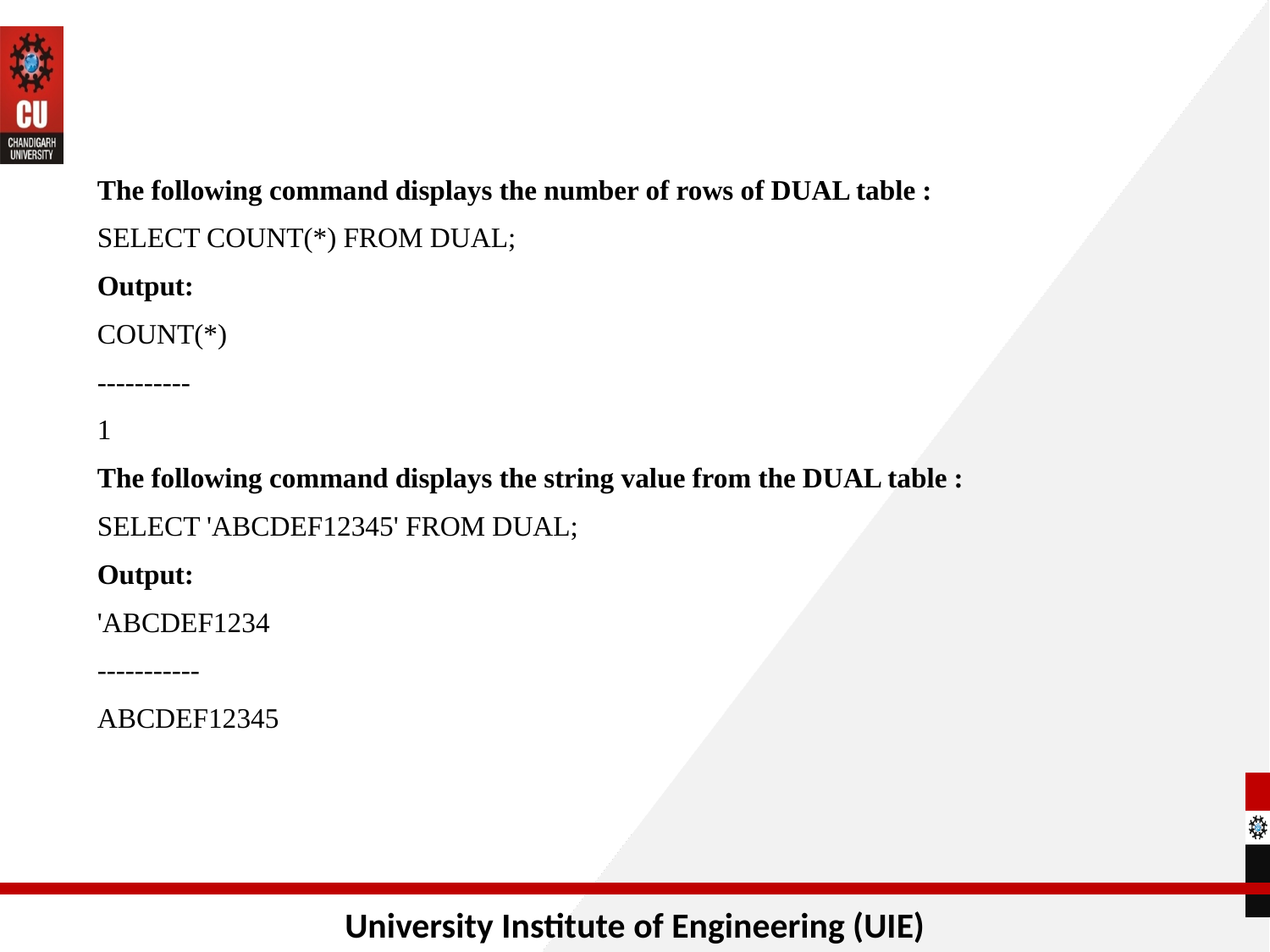

The following command displays the number of rows of DUAL table :
SELECT COUNT(*) FROM DUAL;
Output:
COUNT(*)
----------
1
The following command displays the string value from the DUAL table :
SELECT 'ABCDEF12345' FROM DUAL;
Output:
'ABCDEF1234
-----------
ABCDEF12345